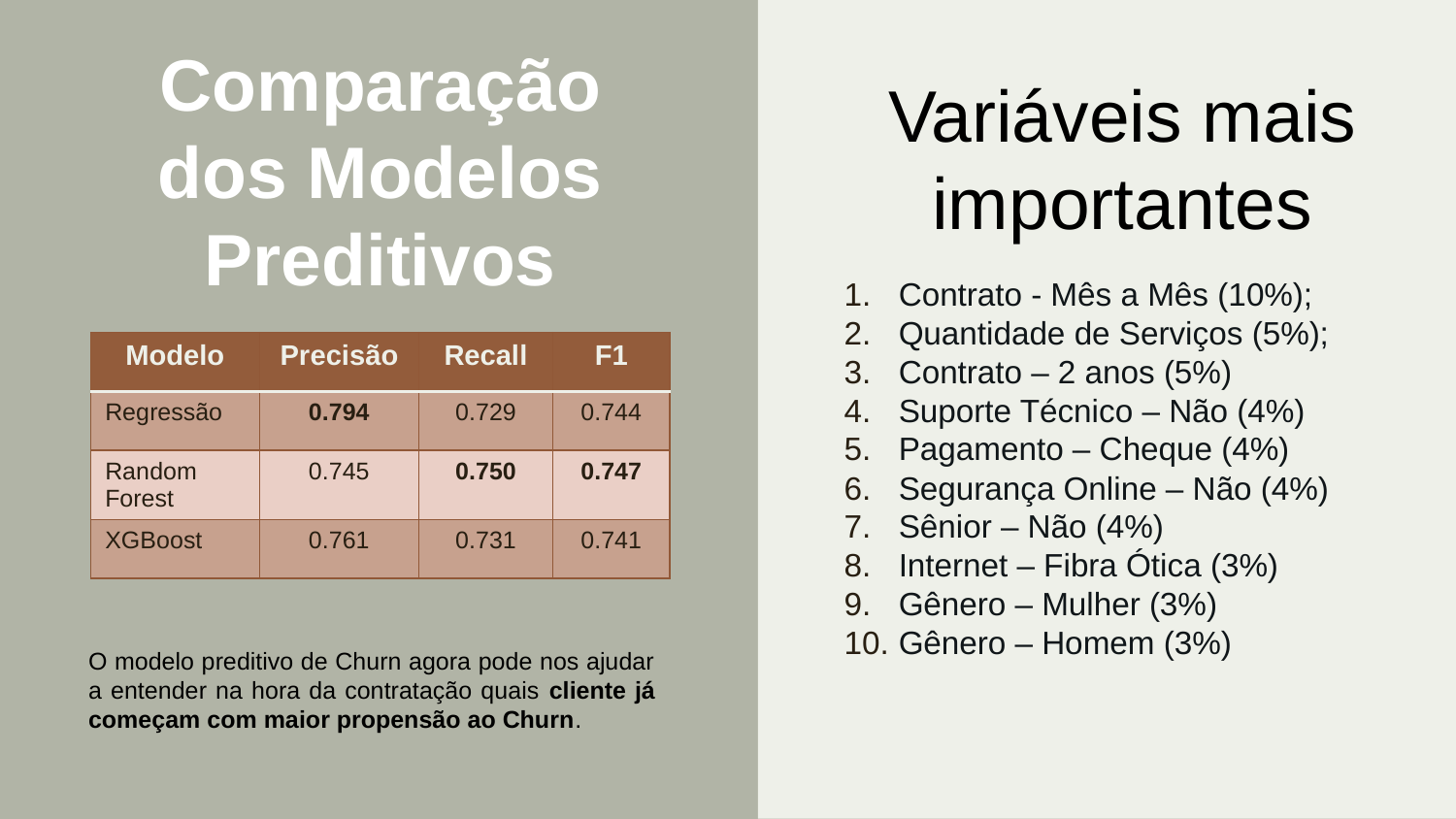

Variáveis mais importantes
Comparação dos Modelos
Preditivos
Contrato - Mês a Mês (10%);
Quantidade de Serviços (5%);
Contrato – 2 anos (5%)
Suporte Técnico – Não (4%)
Pagamento – Cheque (4%)
Segurança Online – Não (4%)
Sênior – Não (4%)
Internet – Fibra Ótica (3%)
Gênero – Mulher (3%)
Gênero – Homem (3%)
| Modelo | Precisão | Recall | F1 |
| --- | --- | --- | --- |
| Regressão | 0.794 | 0.729 | 0.744 |
| Random Forest | 0.745 | 0.750 | 0.747 |
| XGBoost | 0.761 | 0.731 | 0.741 |
O modelo preditivo de Churn agora pode nos ajudar a entender na hora da contratação quais cliente já começam com maior propensão ao Churn.